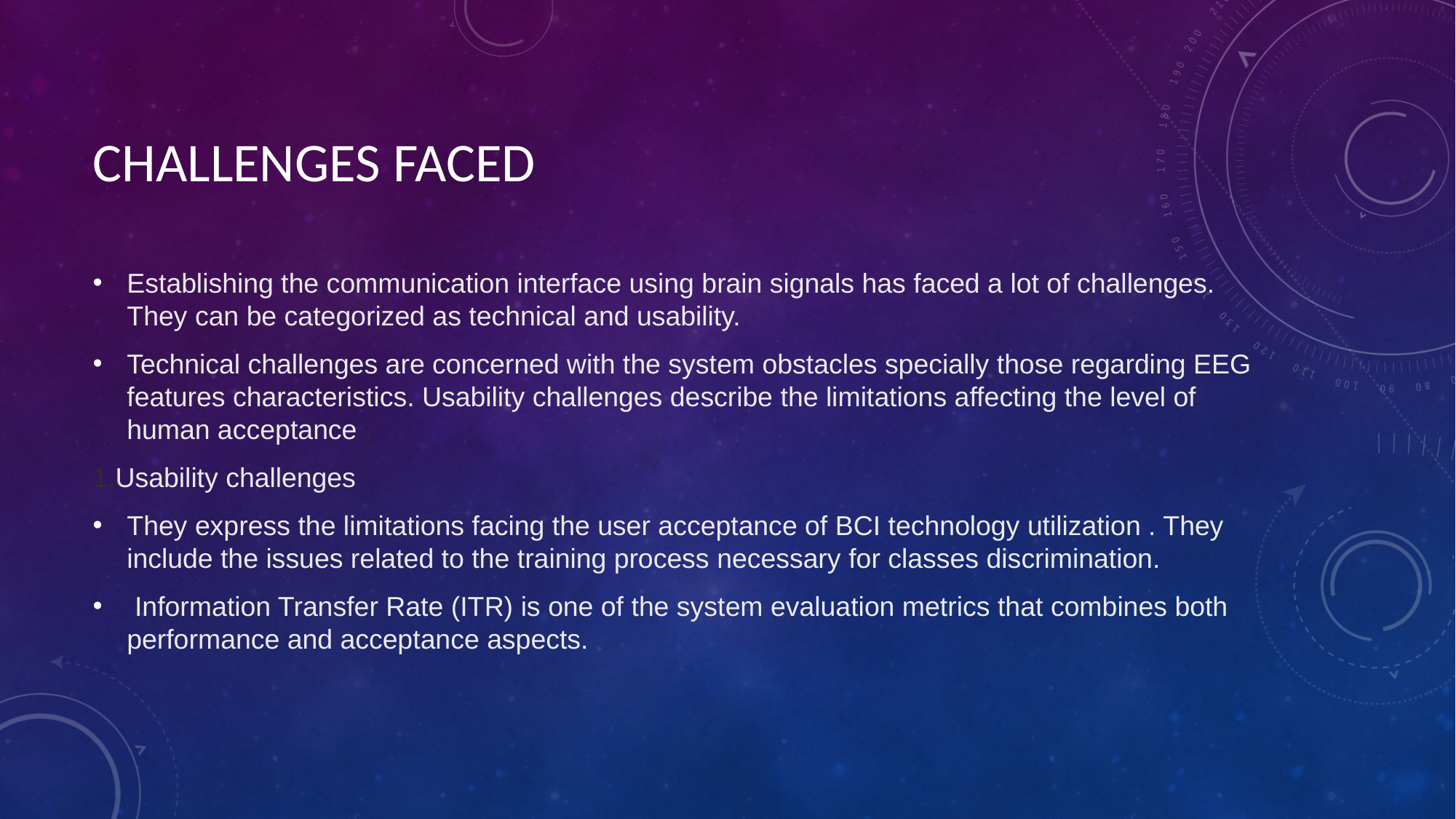

# Challenges faced
Establishing the communication interface using brain signals has faced a lot of challenges. They can be categorized as technical and usability.
Technical challenges are concerned with the system obstacles specially those regarding EEG features characteristics. Usability challenges describe the limitations affecting the level of human acceptance .
1.Usability challenges
They express the limitations facing the user acceptance of BCI technology utilization . They include the issues related to the training process necessary for classes discrimination.
 Information Transfer Rate (ITR) is one of the system evaluation metrics that combines both performance and acceptance aspects.